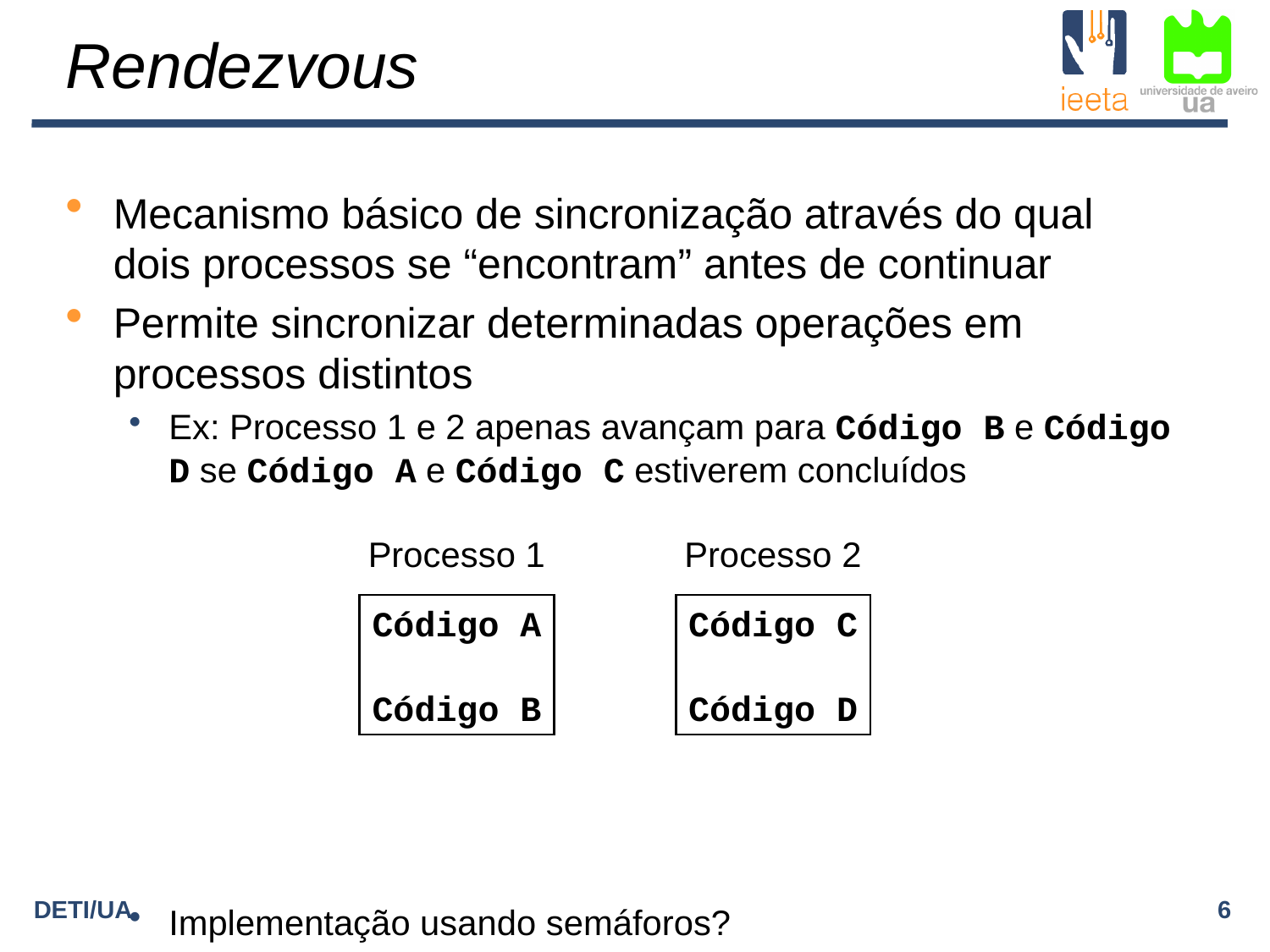

# Rendezvous
Mecanismo básico de sincronização através do qual dois processos se “encontram” antes de continuar
Permite sincronizar determinadas operações em processos distintos
Ex: Processo 1 e 2 apenas avançam para Código B e Código D se Código A e Código C estiverem concluídos

Implementação usando semáforos?
Processo 1
Processo 2
Código A

Código B
Código C

Código D